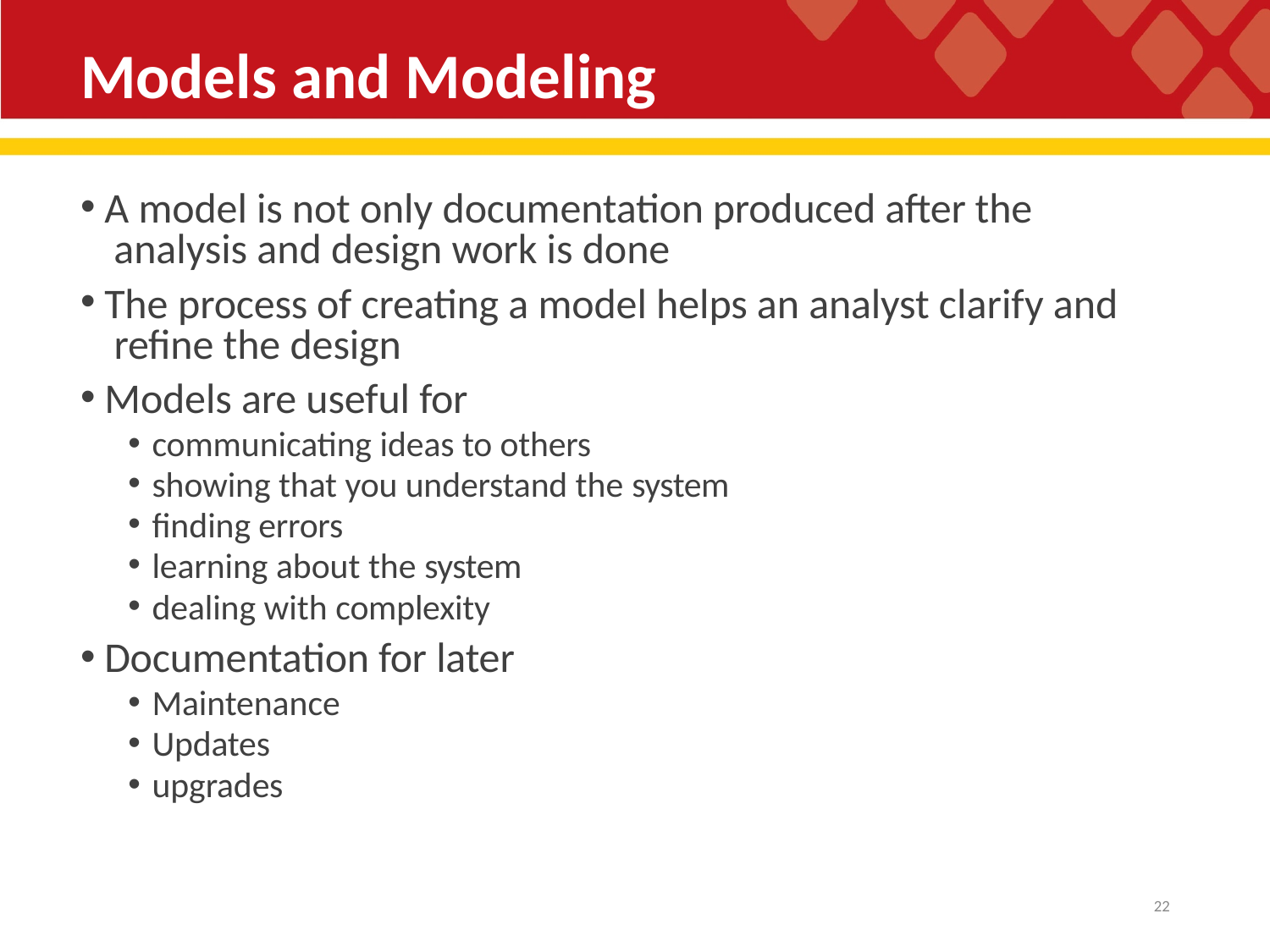

# Models and Modeling
A model is not only documentation produced after the  analysis and design work is done
The process of creating a model helps an analyst clarify and  refine the design
Models are useful for
communicating ideas to others
showing that you understand the system
finding errors
learning about the system
dealing with complexity
Documentation for later
Maintenance
Updates
upgrades
22